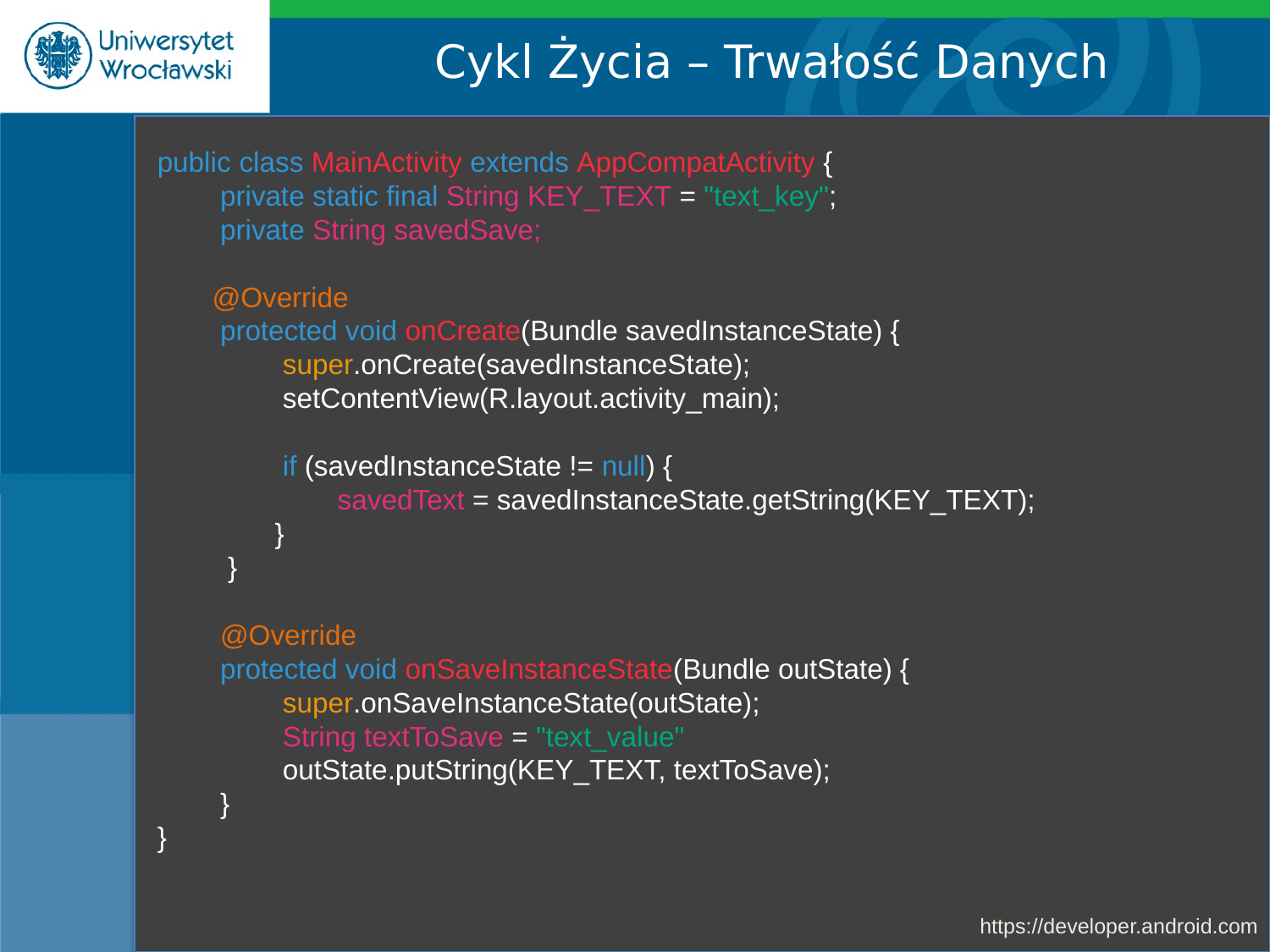

Cykl Życia – Trwałość Danych

public class MainActivity extends AppCompatActivity {
        private static final String KEY_TEXT = "text_key";
        private String savedSave;

       @Override
        protected void onCreate(Bundle savedInstanceState) {
                super.onCreate(savedInstanceState);
                setContentView(R.layout.activity_main);

                if (savedInstanceState != null) {
                       savedText = savedInstanceState.getString(KEY_TEXT);
               }
         }

        @Override
        protected void onSaveInstanceState(Bundle outState) {
                super.onSaveInstanceState(outState);
                String textToSave = "text_value"
                outState.putString(KEY_TEXT, textToSave);
        }
}
https://developer.android.com